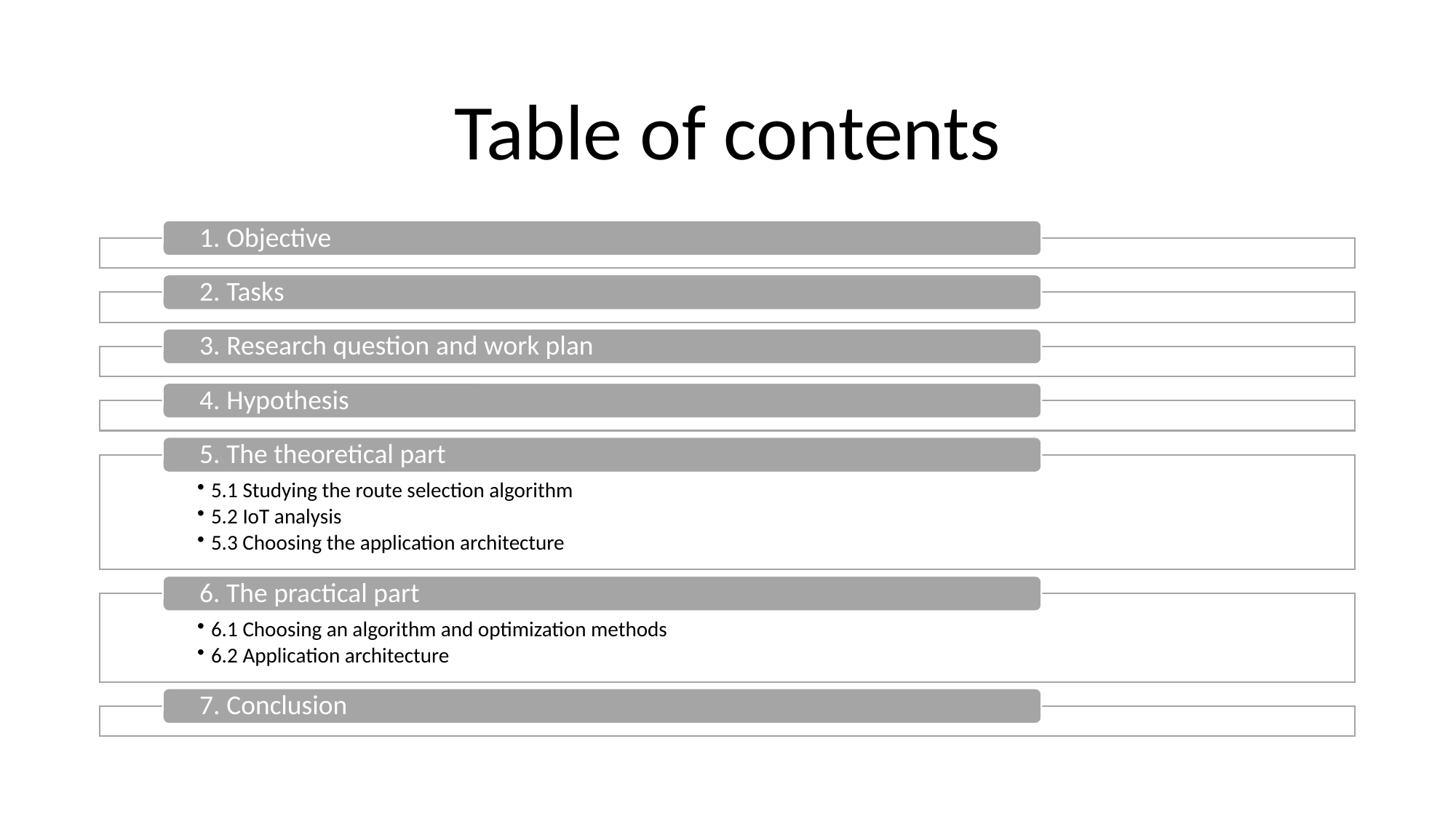

# Table of contents
1. Objective
2. Tasks
3. Research question and work plan
4. Hypothesis
5.1 Studying the route selection algorithm
5.2 IoT analysis
5.3 Choosing the application architecture
5. The theoretical part
6.1 Choosing an algorithm and optimization methods
6.2 Application architecture
6. The practical part
7. Conclusion
2